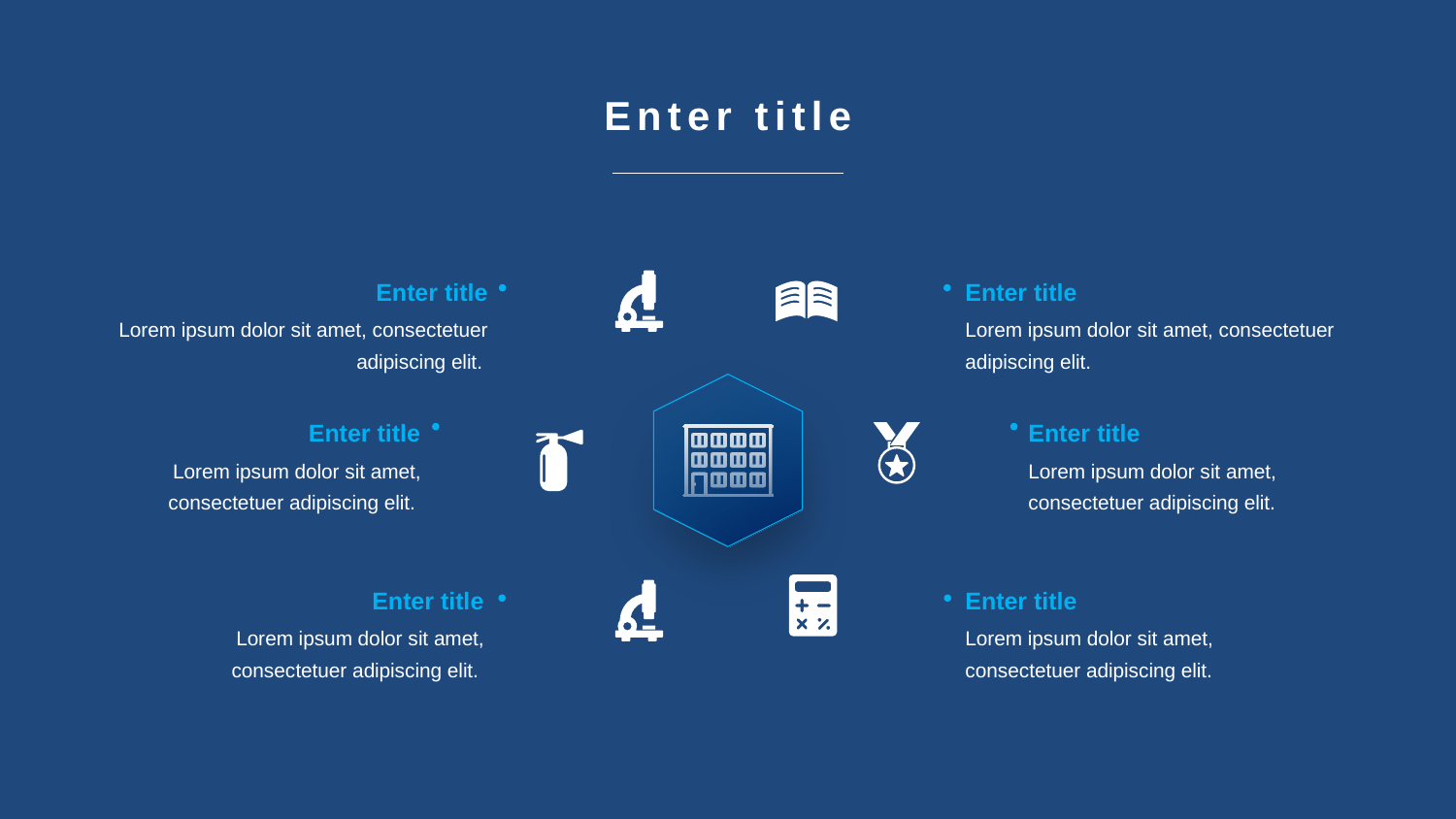

Enter title

Enter title
Lorem ipsum dolor sit amet, consectetuer adipiscing elit.

Enter title
Lorem ipsum dolor sit amet, consectetuer adipiscing elit.

Enter title
Lorem ipsum dolor sit amet, consectetuer adipiscing elit.

Enter title
Lorem ipsum dolor sit amet, consectetuer adipiscing elit.

Enter title
Lorem ipsum dolor sit amet, consectetuer adipiscing elit.

Enter title
Lorem ipsum dolor sit amet, consectetuer adipiscing elit.